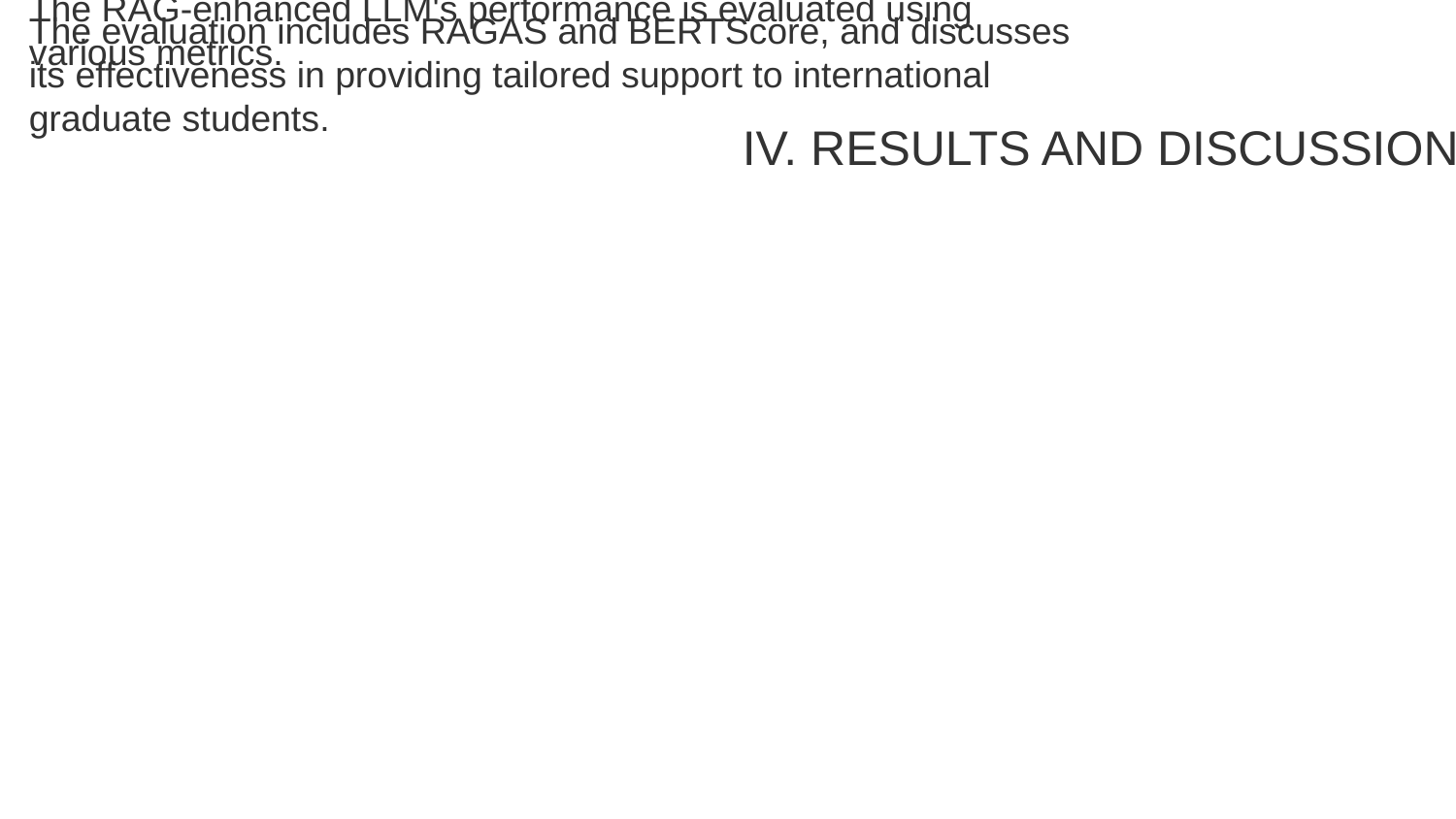

The RAG-enhanced LLM's performance is evaluated using various metrics.
The evaluation includes RAGAS and BERTScore, and discusses its effectiveness in providing tailored support to international graduate students.
IV. RESULTS AND DISCUSSION